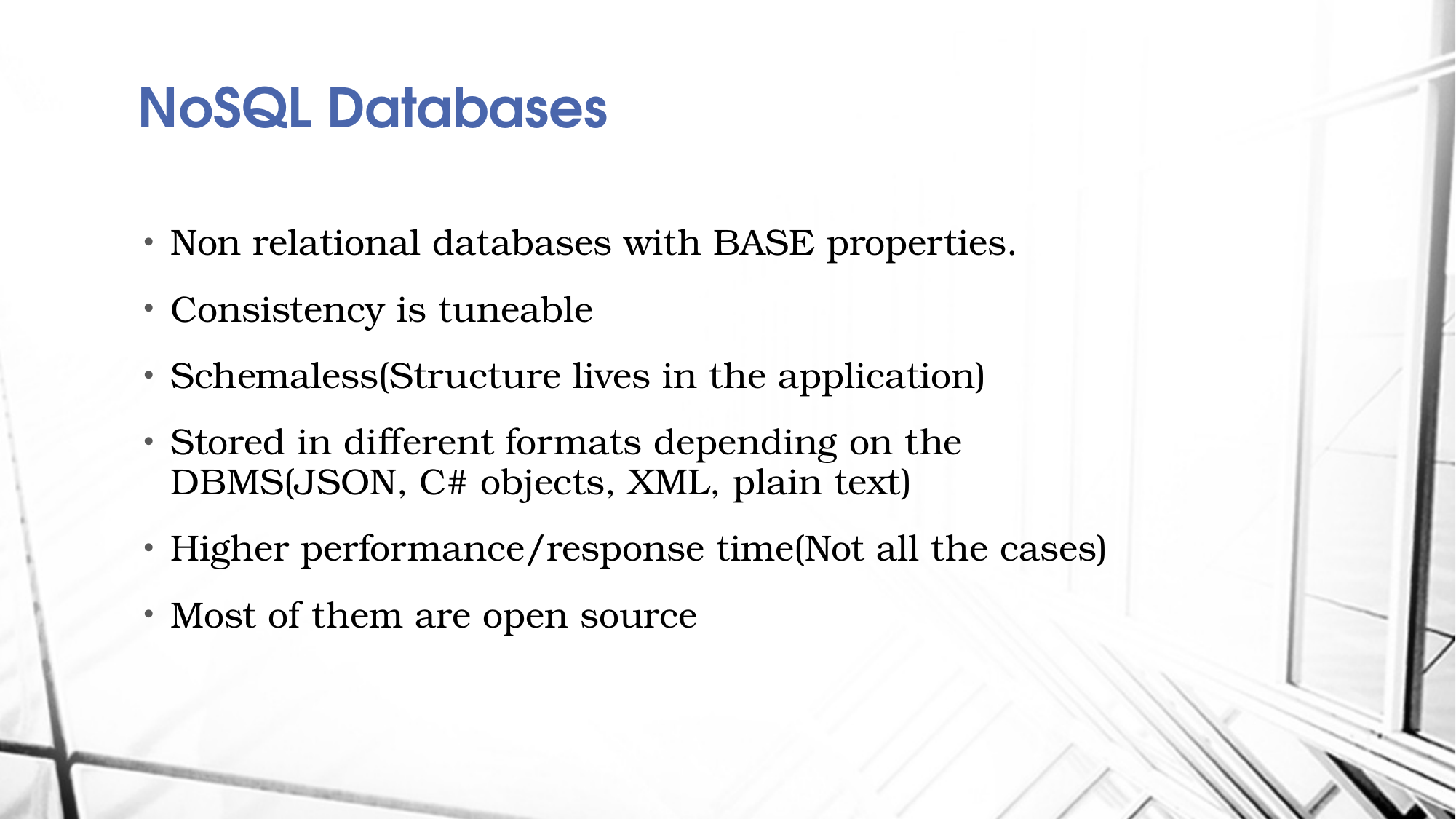

# NoSQL Databases
Non relational databases with BASE properties.
Consistency is tuneable
Schemaless(Structure lives in the application)
Stored in different formats depending on the DBMS(JSON, C# objects, XML, plain text)
Higher performance/response time(Not all the cases)
Most of them are open source